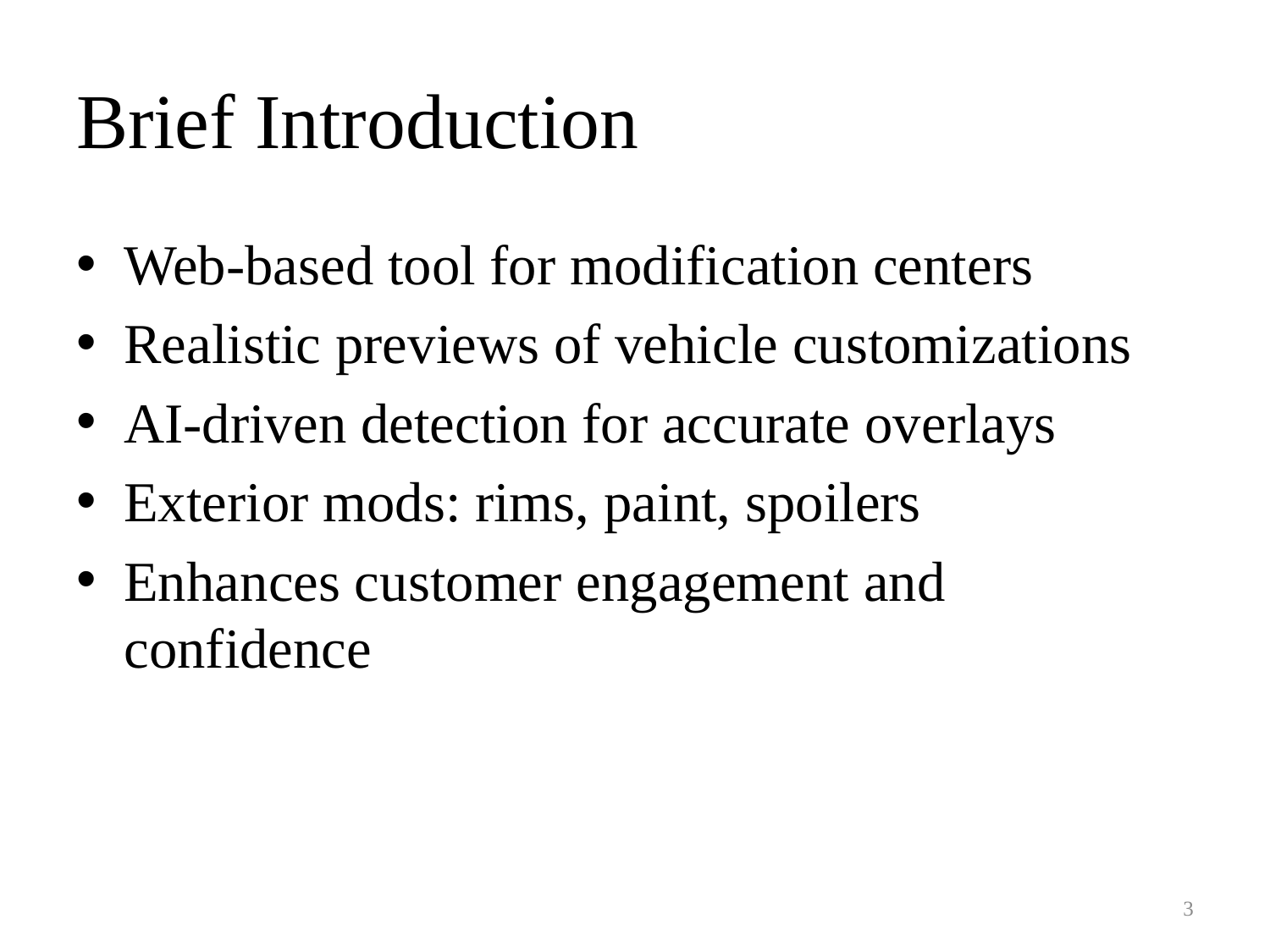

# Brief Introduction
Web-based tool for modification centers
Realistic previews of vehicle customizations
AI-driven detection for accurate overlays
Exterior mods: rims, paint, spoilers
Enhances customer engagement and confidence
3